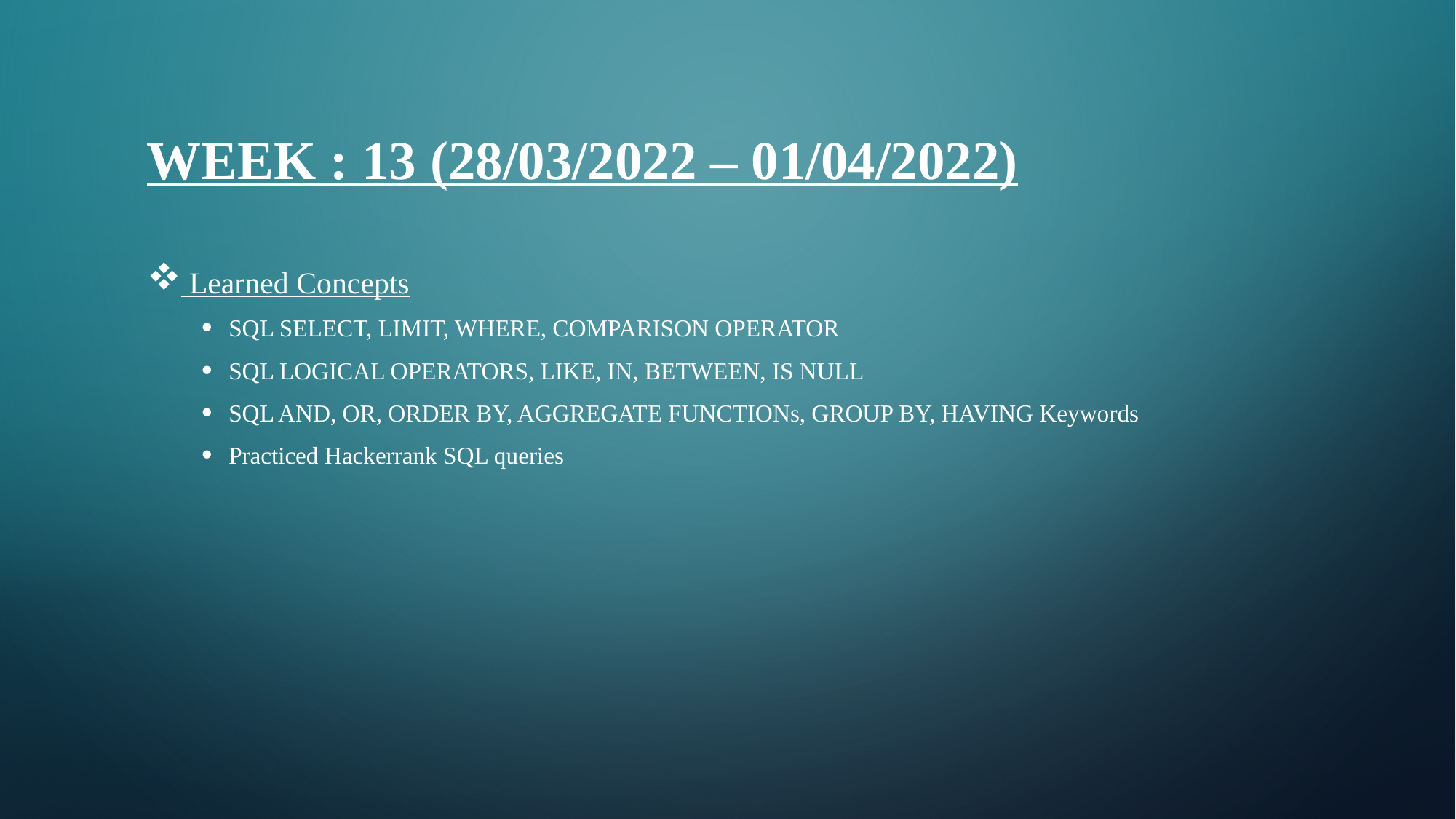

WEEK : 13 (28/03/2022 – 01/04/2022)
 Learned Concepts
SQL SELECT, LIMIT, WHERE, COMPARISON OPERATOR
SQL LOGICAL OPERATORS, LIKE, IN, BETWEEN, IS NULL
SQL AND, OR, ORDER BY, AGGREGATE FUNCTIONs, GROUP BY, HAVING Keywords
Practiced Hackerrank SQL queries